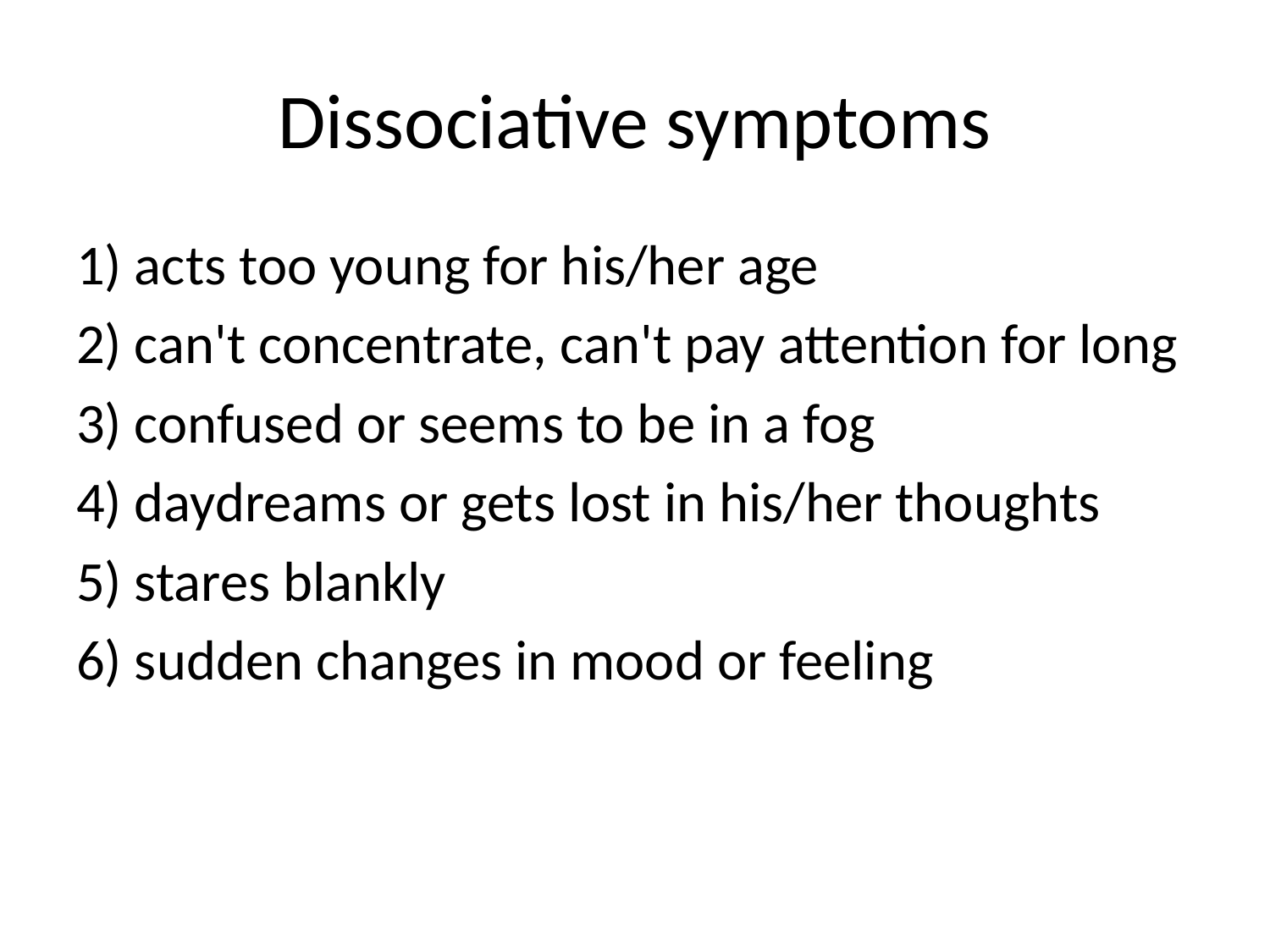

# Dissociative symptoms
1) acts too young for his/her age
2) can't concentrate, can't pay attention for long
3) confused or seems to be in a fog
4) daydreams or gets lost in his/her thoughts
5) stares blankly
6) sudden changes in mood or feeling